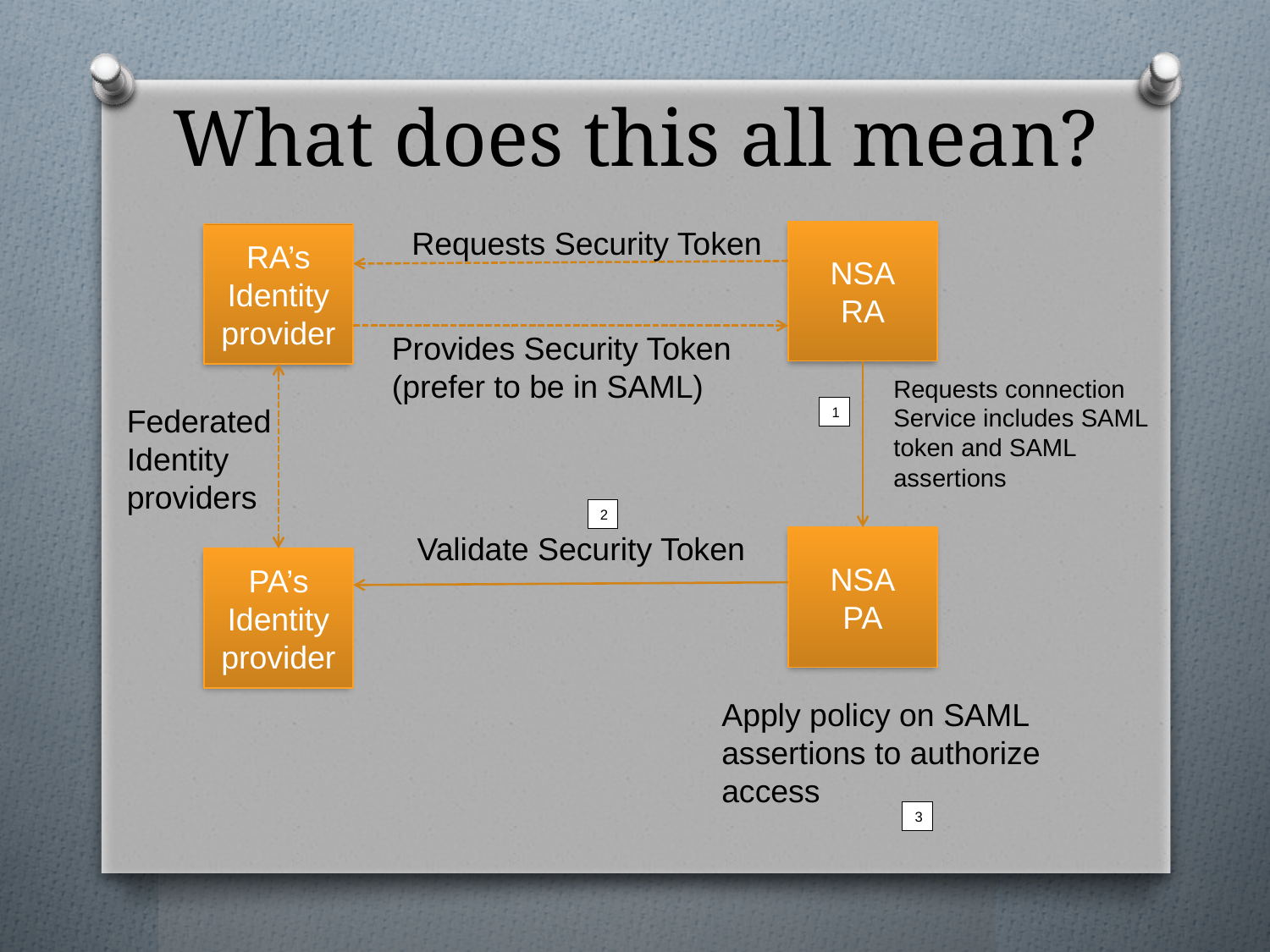

# What does this all mean?
Requests Security Token
NSA
RA
RA’s
Identity
provider
Provides Security Token
(prefer to be in SAML)
Requests connection Service includes SAML token and SAML assertions
Federated
Identity
providers
1
2
Validate Security Token
NSA
PA
PA’s
Identity
provider
Apply policy on SAML
assertions to authorize
access
3